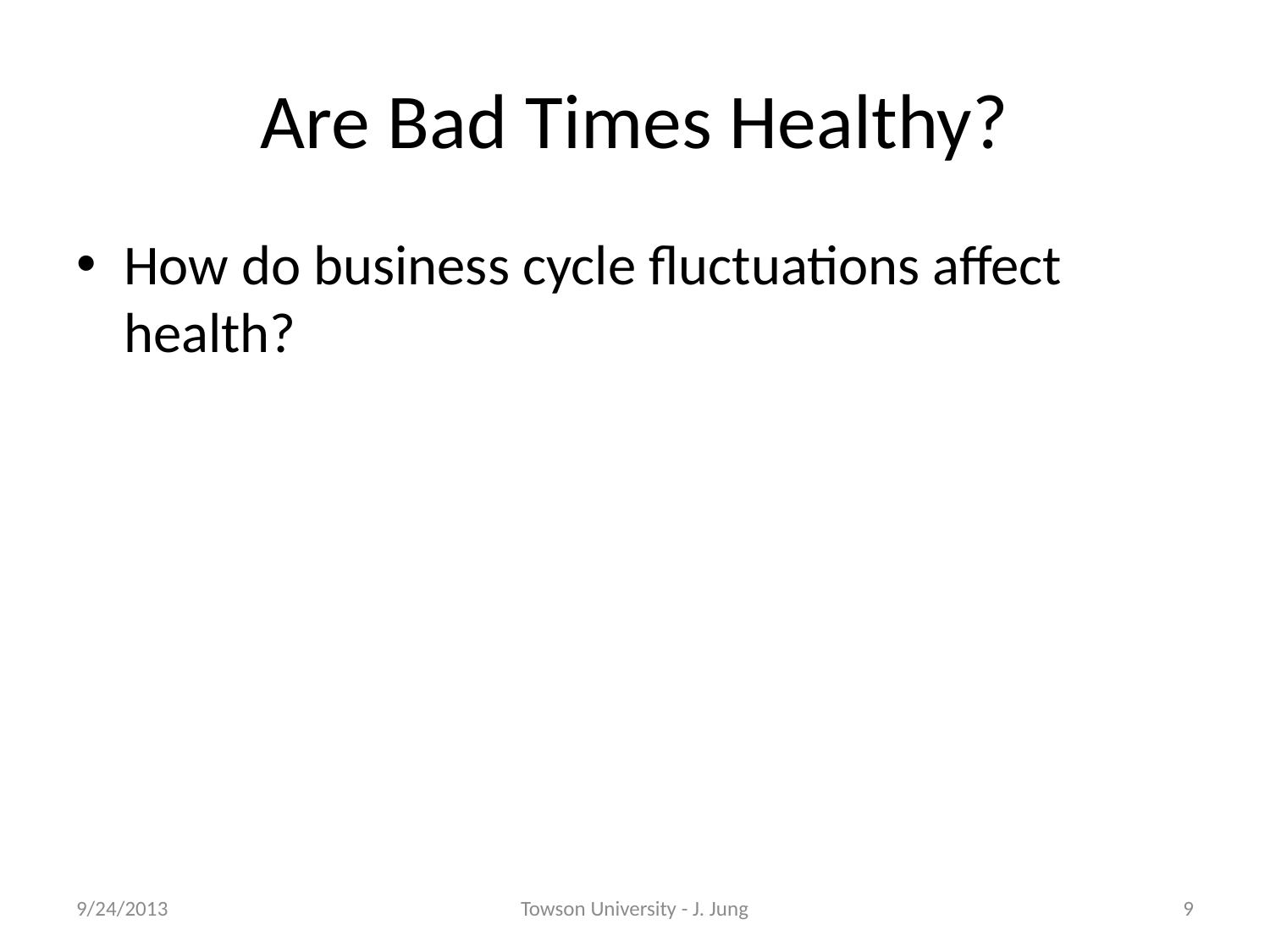

# Are Bad Times Healthy?
How do business cycle fluctuations affect health?
9/24/2013
Towson University - J. Jung
9